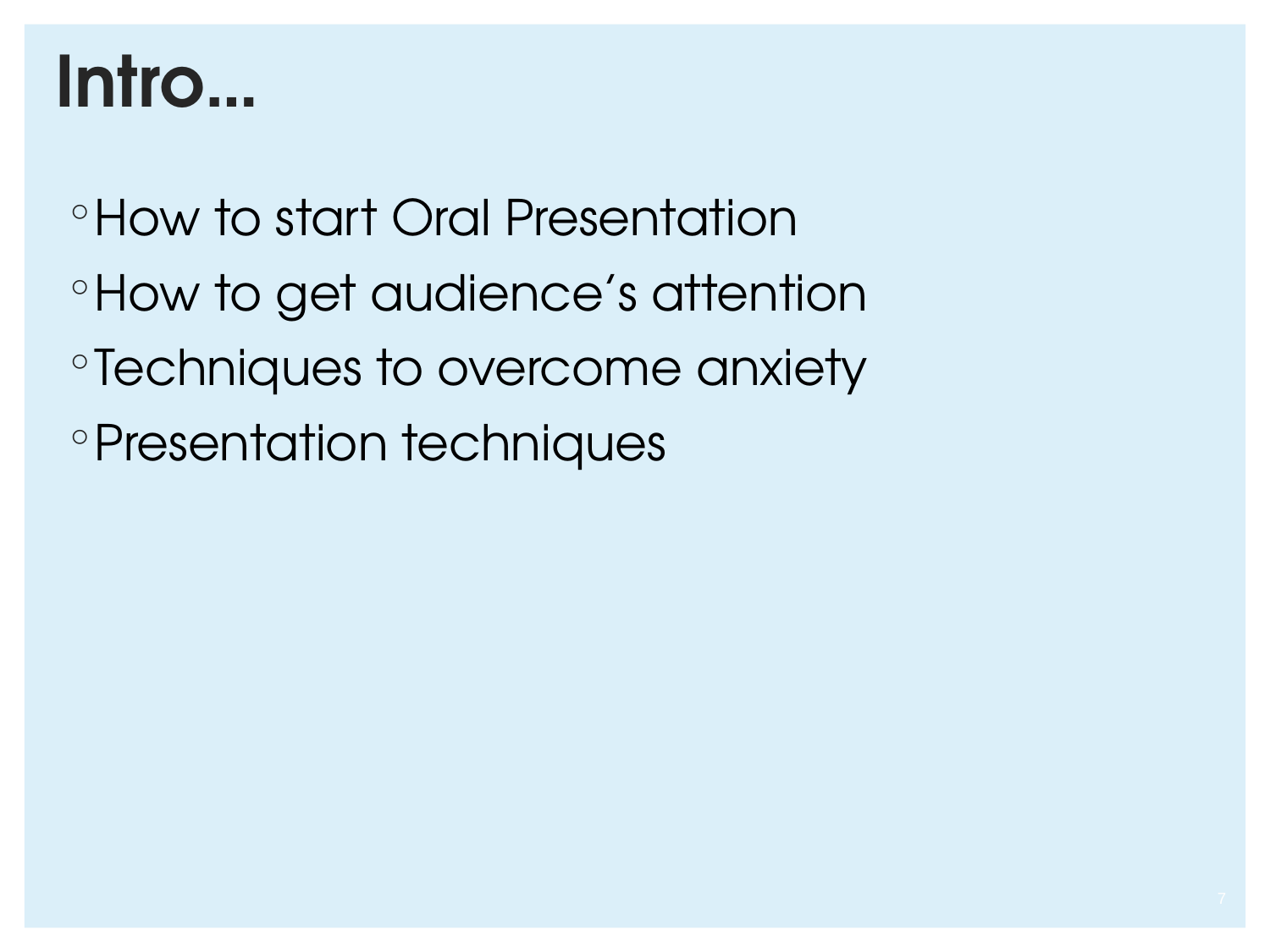

# Intro…
How to start Oral Presentation
How to get audience’s attention
Techniques to overcome anxiety
Presentation techniques

7